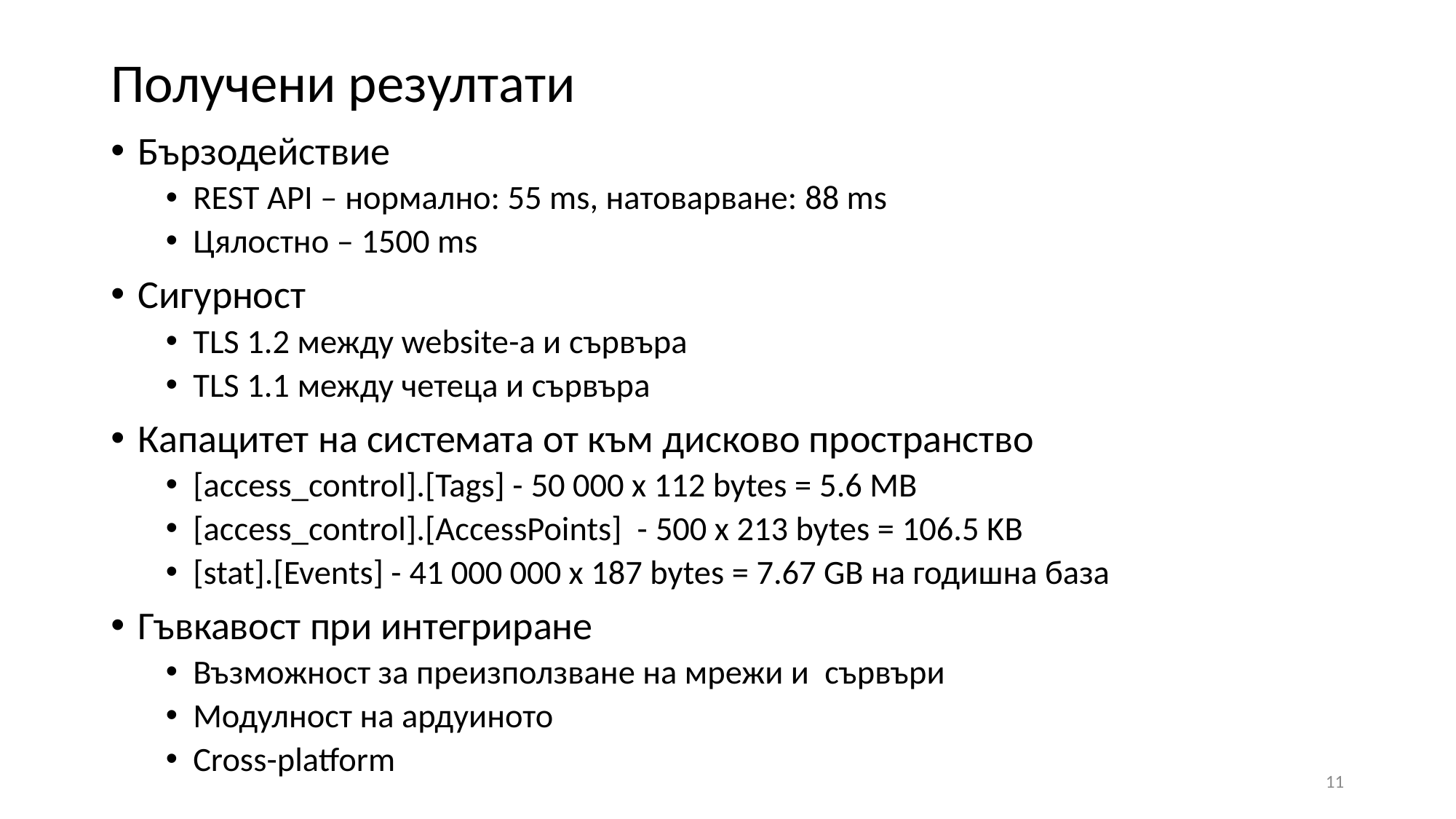

# Получени резултати
Бързодействие
REST API – нормално: 55 ms, натоварване: 88 ms
Цялостно – 1500 ms
Сигурност
TLS 1.2 между website-а и сървъра
TLS 1.1 между четеца и сървъра
Капацитет на системата от към дисково пространство
[access_control].[Tags] - 50 000 x 112 bytes = 5.6 MB
[access_control].[AccessPoints]  - 500 x 213 bytes = 106.5 KB
[stat].[Events] - 41 000 000 x 187 bytes = 7.67 GB на годишна база
Гъвкавост при интегриране
Възможност за преизползване на мрежи и  сървъри
Модулност на ардуиното
Cross-platform
11